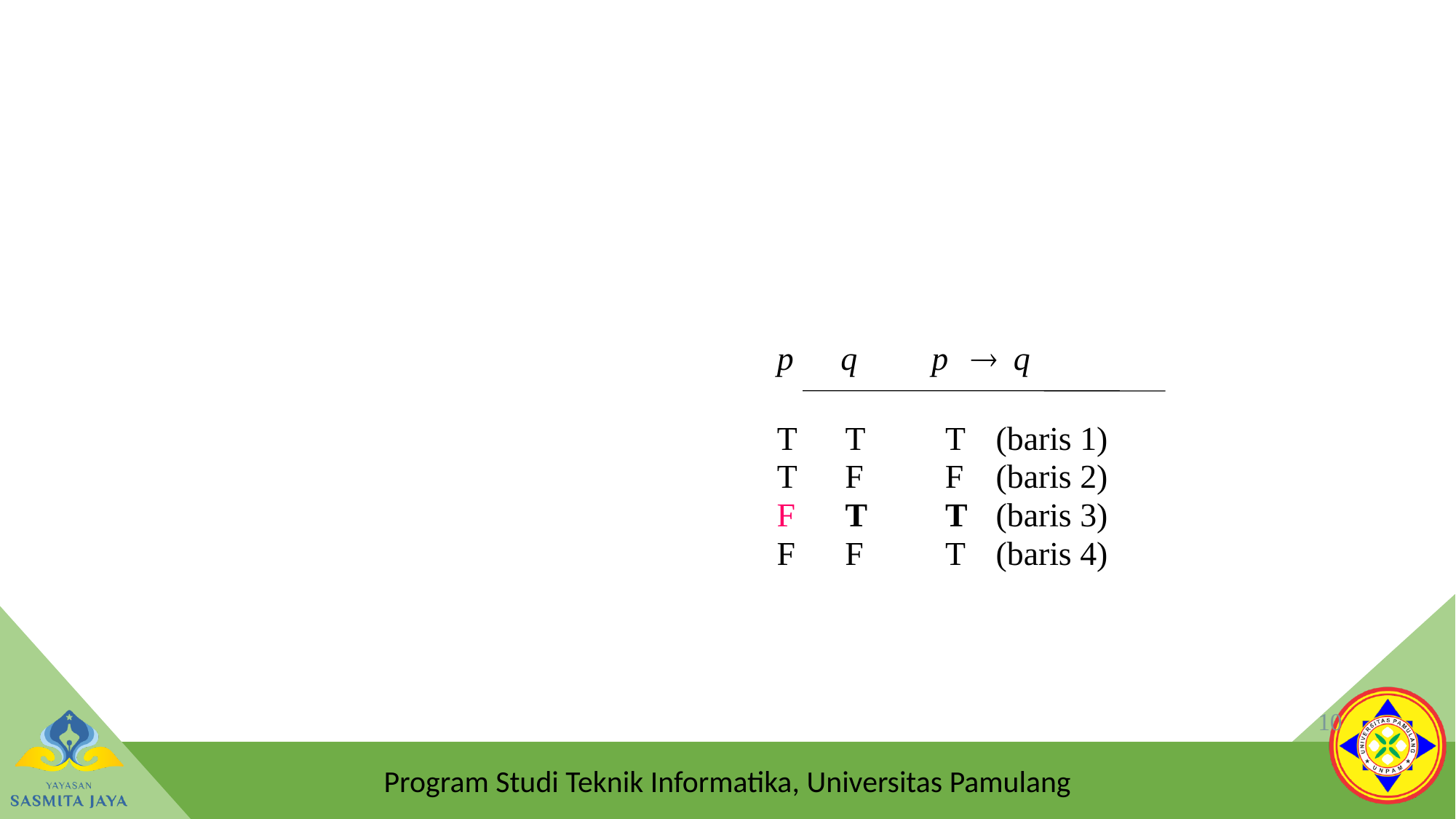

p
q

p
→

q

T

T

T

(baris 1)

T

F

F

(baris 2)

F

T

T

(baris 3)

F

F

T

(baris 4)

10